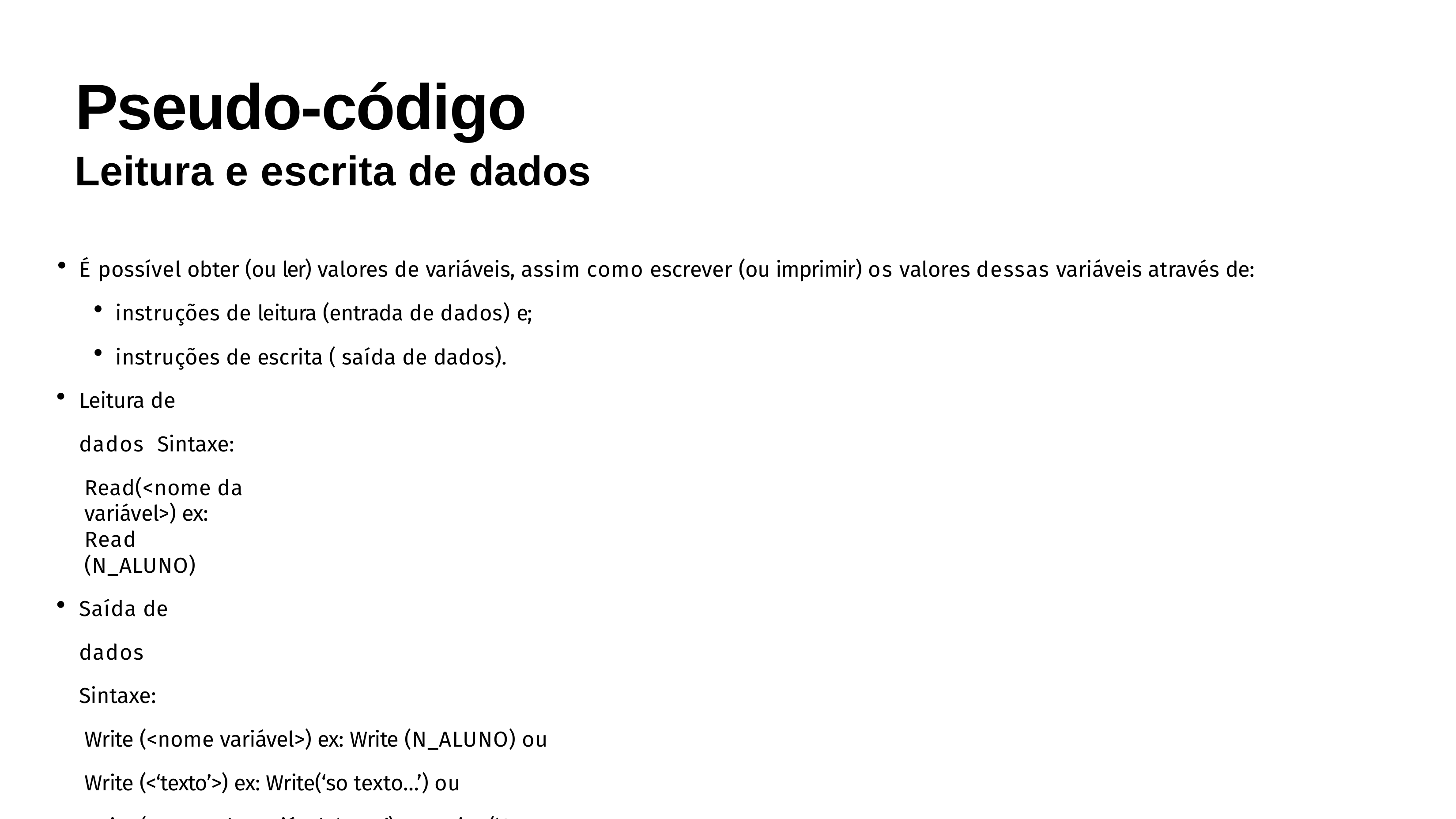

# Pseudo-código
Leitura e escrita de dados
É possível obter (ou ler) valores de variáveis, assim como escrever (ou imprimir) os valores dessas variáveis através de:
instruções de leitura (entrada de dados) e;
instruções de escrita ( saída de dados).
Leitura de dados  Sintaxe:
Read(<nome da variável>) ex: Read (N_ALUNO)
Saída de dados  Sintaxe:
Write (<nome variável>) ex: Write (N_ALUNO) ou  Write (<‘texto’>) ex: Write(‘so texto…’) ou
Write (<nome da variável, ‘texto’) ex: Write (‘O número de alunos é igual a ‘, N_ALUNO)
Write ( ‘texto’, <nome da variável 1>, ‘texto’, <nome da variável 2, ‘texto,…)	ex: Write (‘O número ’,N_ALUNO,‘ refere-se ao n.º de  alunos da disciplina de programação’)